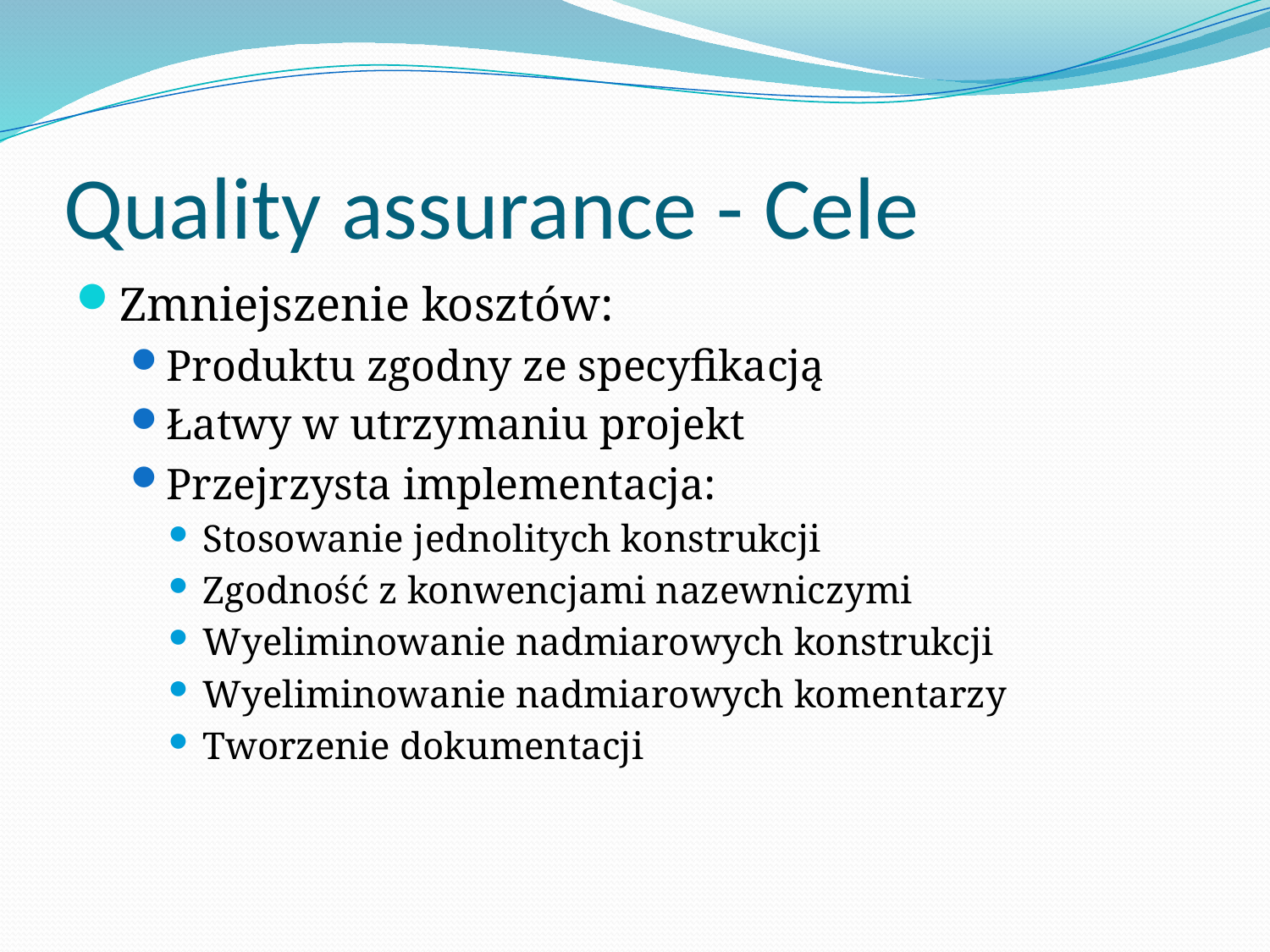

# Quality assurance - Cele
Zmniejszenie kosztów:
Produktu zgodny ze specyfikacją
Łatwy w utrzymaniu projekt
Przejrzysta implementacja:
Stosowanie jednolitych konstrukcji
Zgodność z konwencjami nazewniczymi
Wyeliminowanie nadmiarowych konstrukcji
Wyeliminowanie nadmiarowych komentarzy
Tworzenie dokumentacji